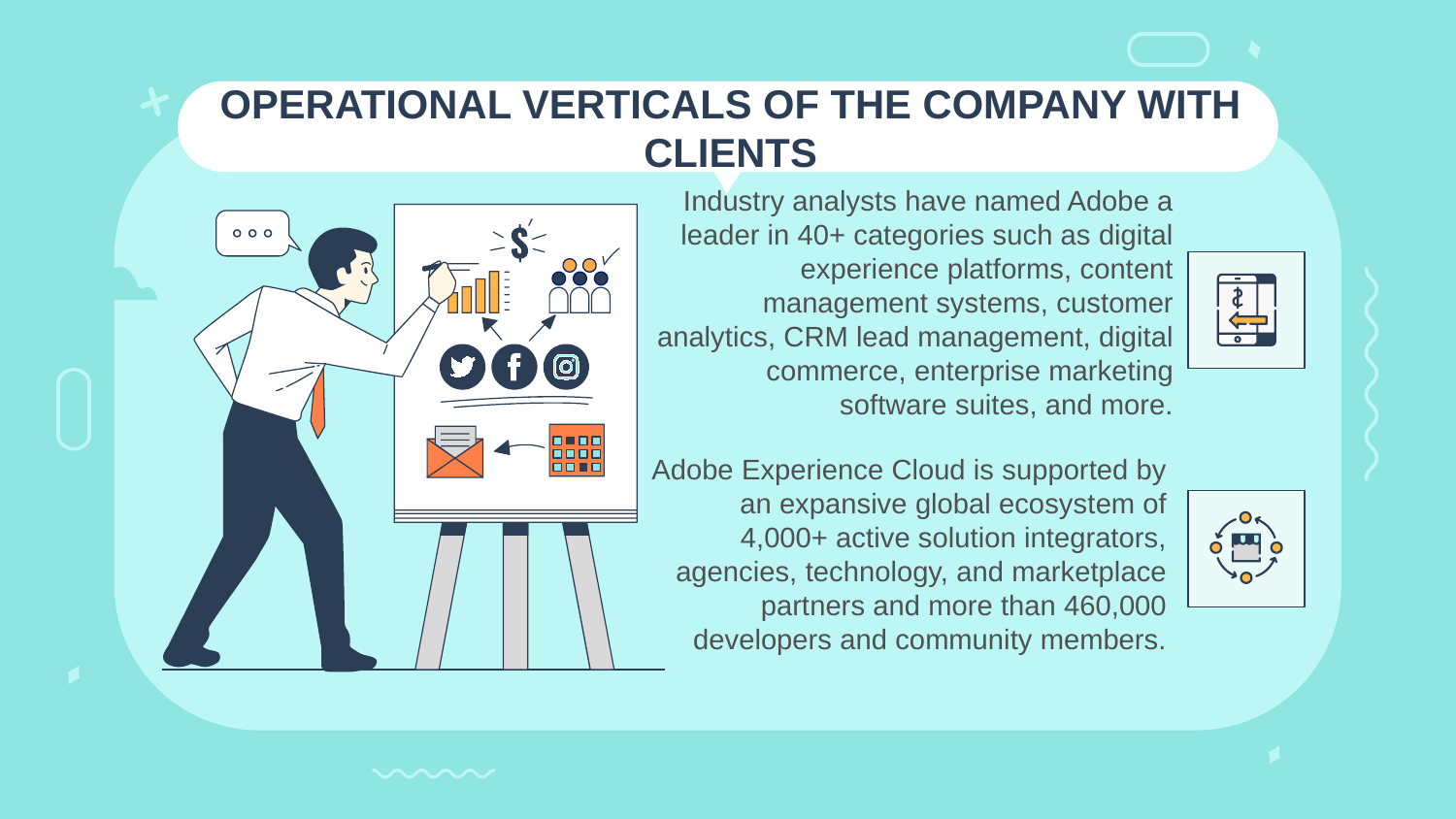

OPERATIONAL VERTICALS OF THE COMPANY WITH CLIENTS
Industry analysts have named Adobe a leader in 40+ categories such as digital experience platforms, content management systems, customer analytics, CRM lead management, digital commerce, enterprise marketing software suites, and more.

Adobe Experience Cloud is supported by an expansive global ecosystem of 4,000+ active solution integrators, agencies, technology, and marketplace partners and more than 460,000 developers and community members.